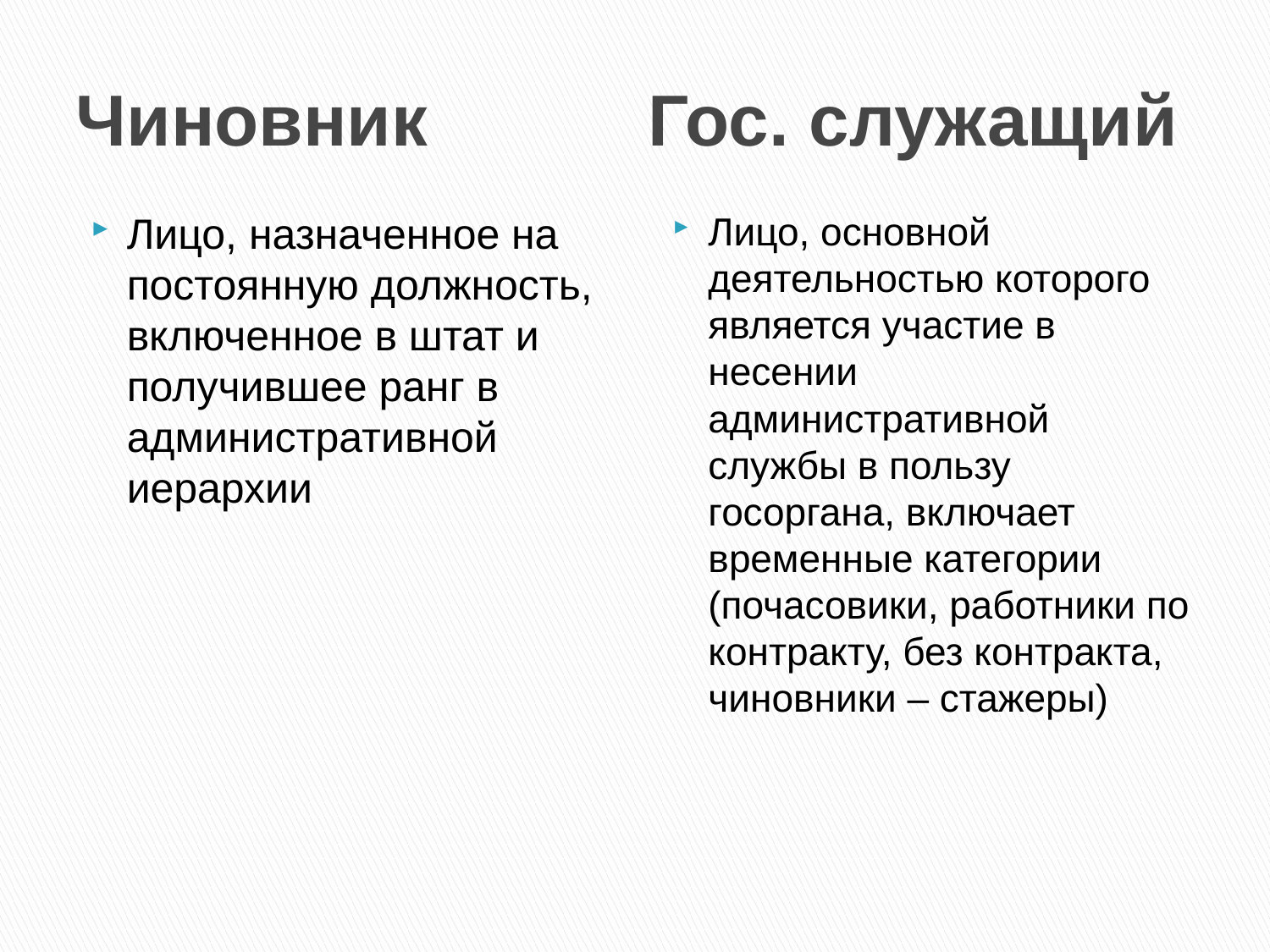

# Чиновник           Гос. служащий
Лицо, назначенное на постоянную должность, включенное в штат и получившее ранг в административной иерархии
Лицо, основной деятельностью которого является участие в несении административной службы в пользу госоргана, включает временные категории (почасовики, работники по контракту, без контракта, чиновники – стажеры)